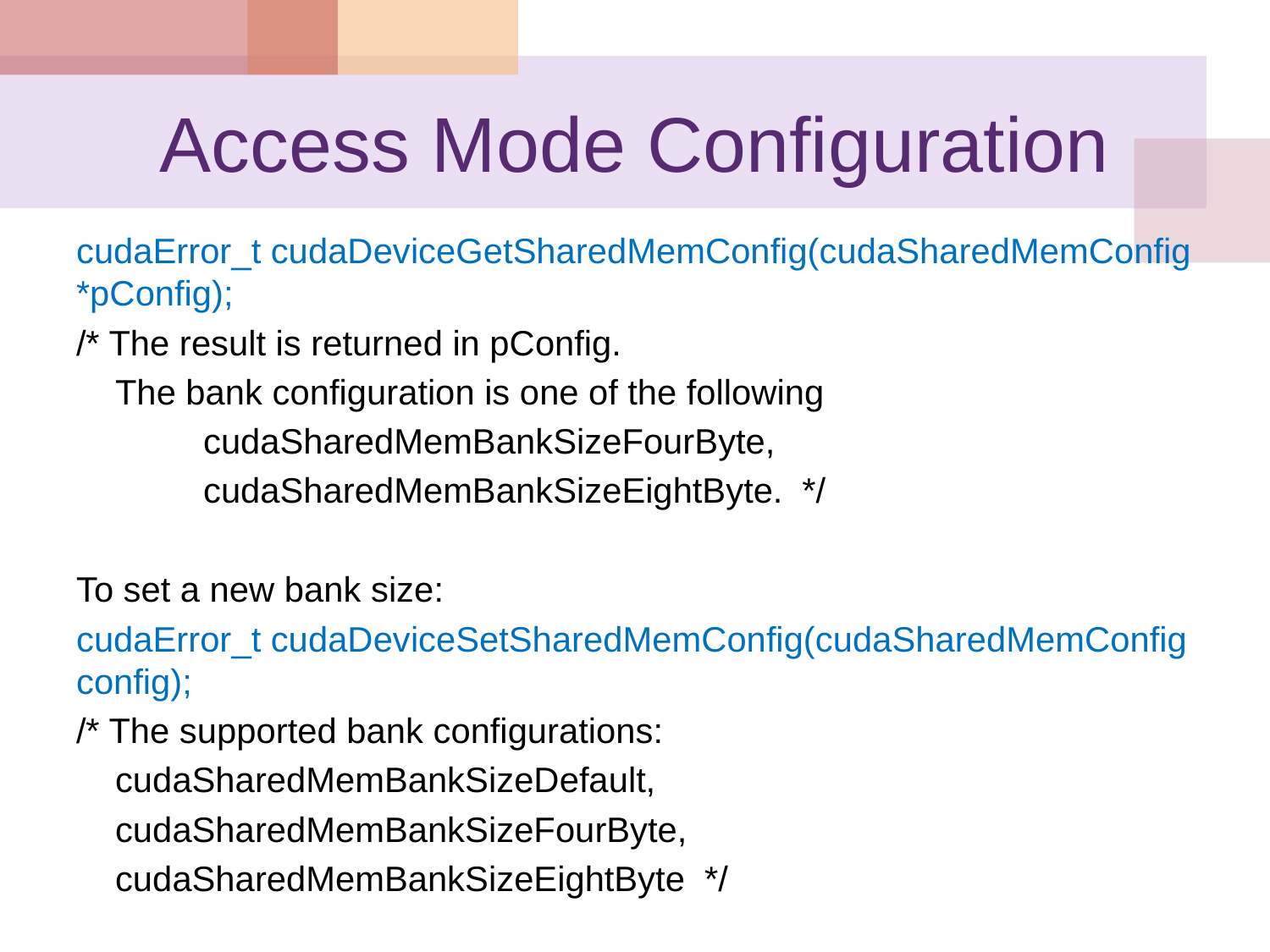

# Access Mode Configuration
cudaError_t cudaDeviceGetSharedMemConfig(cudaSharedMemConfig *pConfig);
/* The result is returned in pConfig.
    The bank configuration is one of the following
	cudaSharedMemBankSizeFourByte,
	cudaSharedMemBankSizeEightByte.  */

To set a new bank size:
cudaError_t cudaDeviceSetSharedMemConfig(cudaSharedMemConfig config);
/* The supported bank configurations:
    cudaSharedMemBankSizeDefault,
    cudaSharedMemBankSizeFourByte,
    cudaSharedMemBankSizeEightByte  */